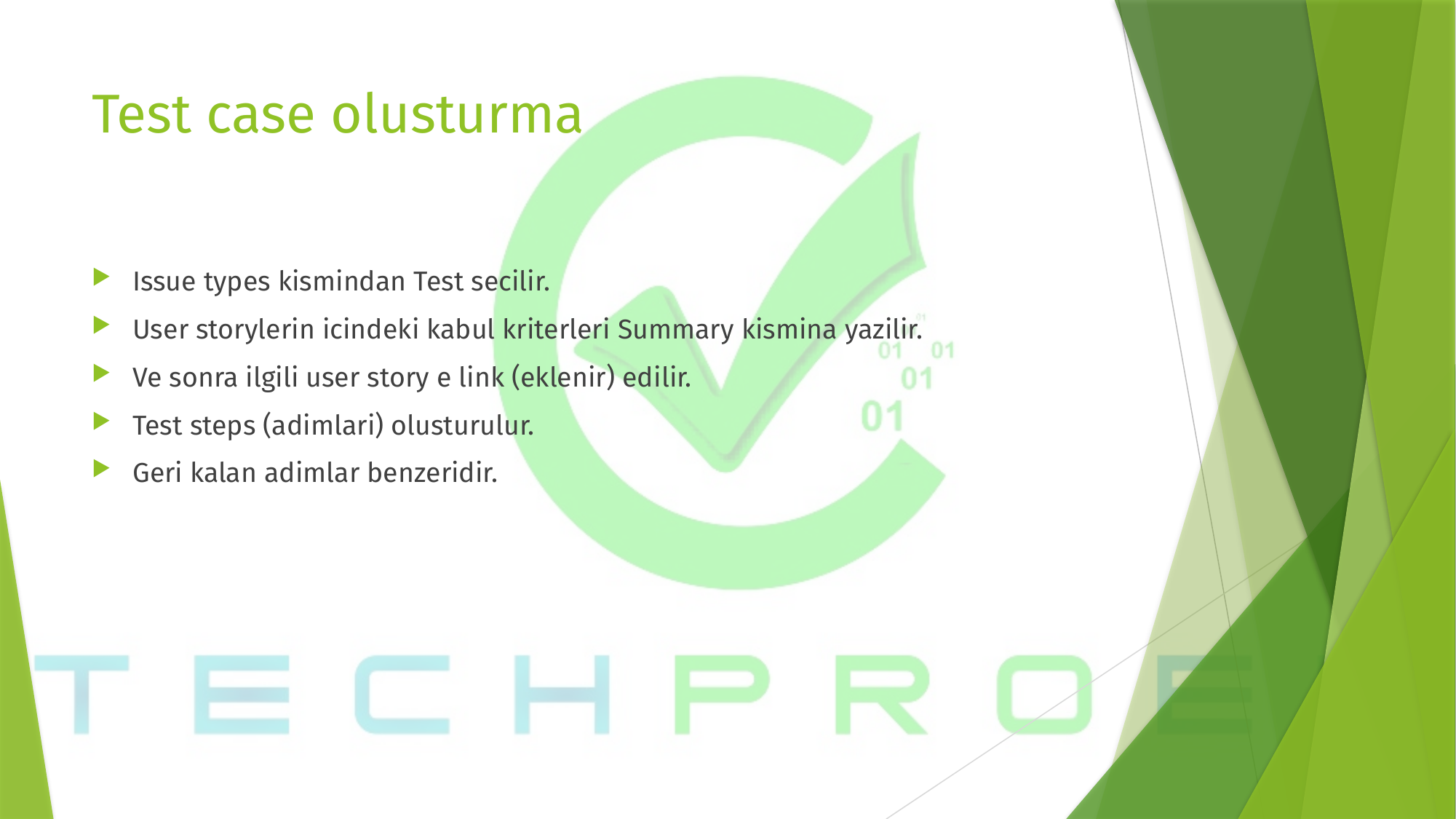

# Test case olusturma
Issue types kismindan Test secilir.
User storylerin icindeki kabul kriterleri Summary kismina yazilir.
Ve sonra ilgili user story e link (eklenir) edilir.
Test steps (adimlari) olusturulur.
Geri kalan adimlar benzeridir.